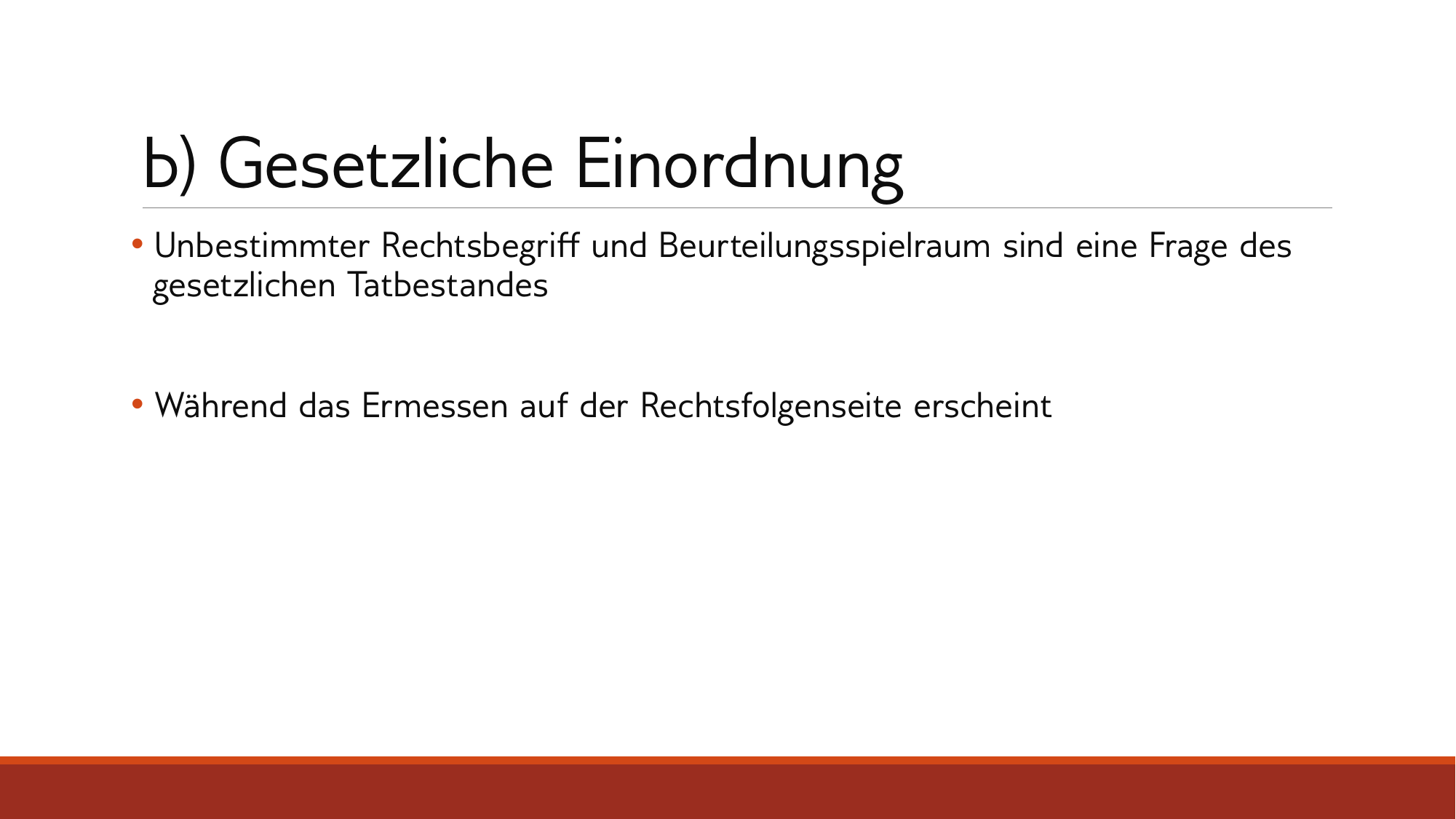

# b) Gesetzliche Einordnung
 Unbestimmter Rechtsbegriff und Beurteilungsspielraum sind eine Frage des
 gesetzlichen Tatbestandes

 Während das Ermessen auf der Rechtsfolgenseite erscheint